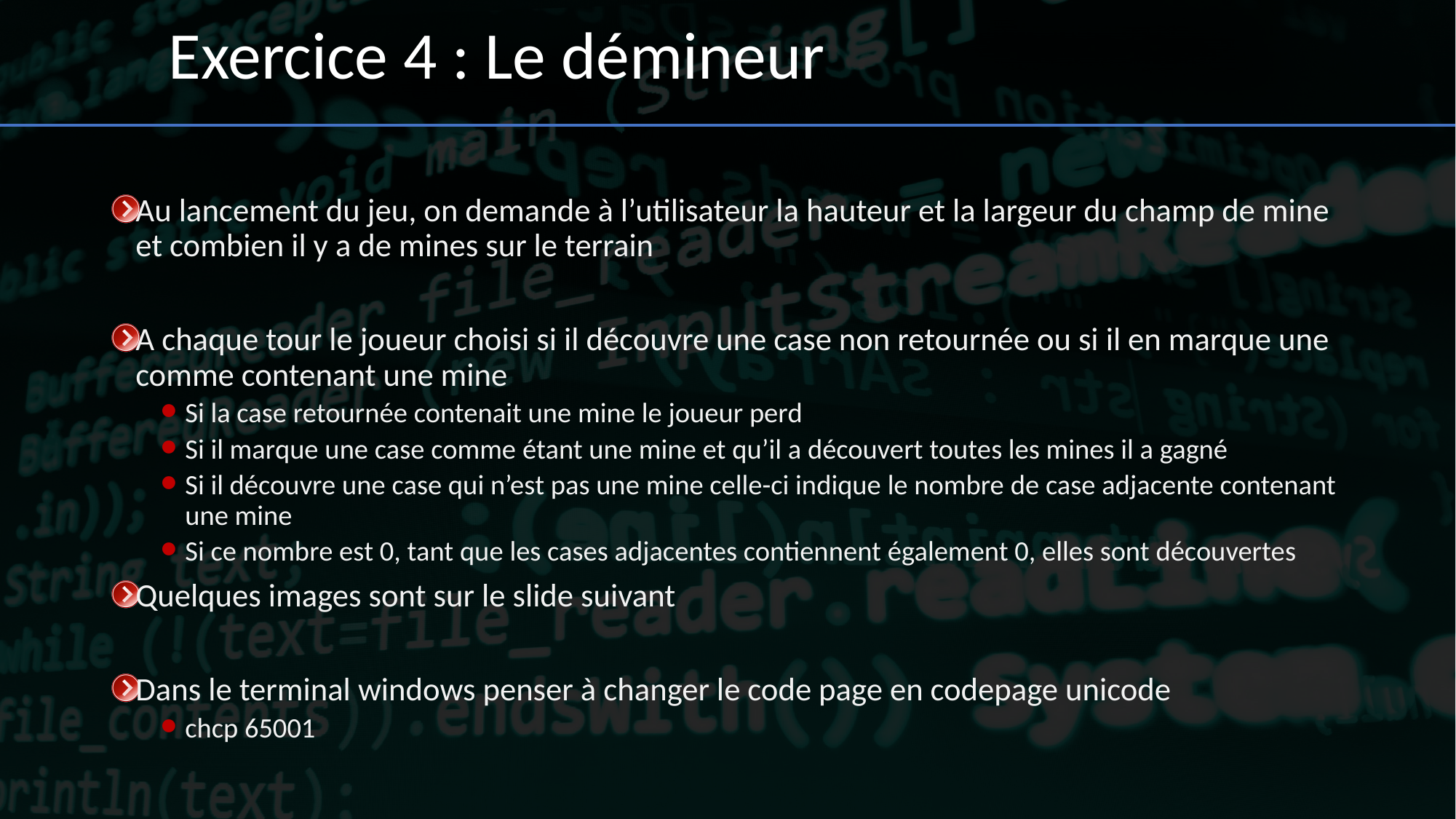

# Exercice 4 : Le démineur
Au lancement du jeu, on demande à l’utilisateur la hauteur et la largeur du champ de mine et combien il y a de mines sur le terrain

A chaque tour le joueur choisi si il découvre une case non retournée ou si il en marque une comme contenant une mine
Si la case retournée contenait une mine le joueur perd
Si il marque une case comme étant une mine et qu’il a découvert toutes les mines il a gagné
Si il découvre une case qui n’est pas une mine celle-ci indique le nombre de case adjacente contenant une mine
Si ce nombre est 0, tant que les cases adjacentes contiennent également 0, elles sont découvertes
Quelques images sont sur le slide suivant

Dans le terminal windows penser à changer le code page en codepage unicode
chcp 65001